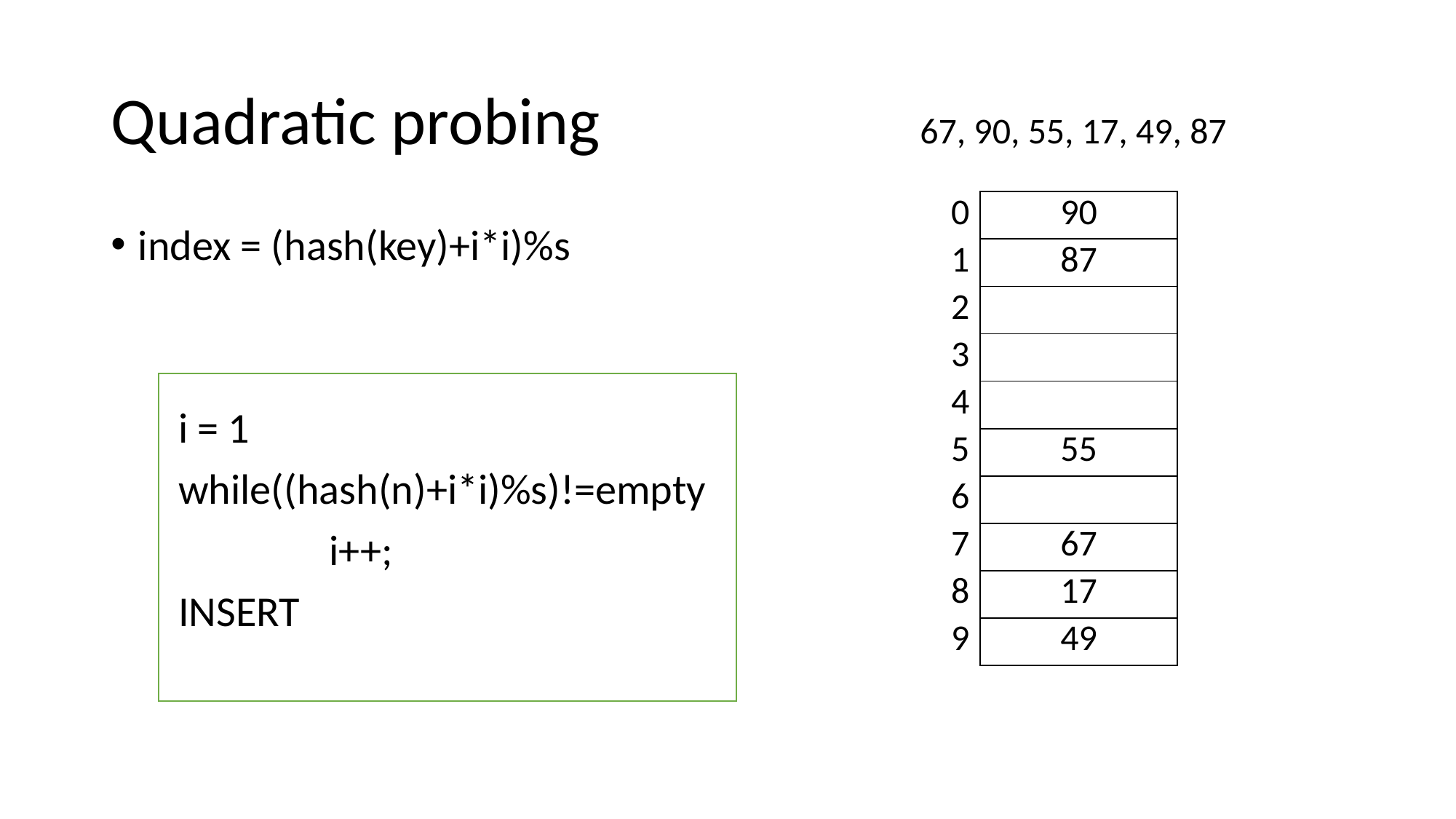

# Quadratic probing
67, 90, 55, 17, 49, 87
| 0 | 90 |
| --- | --- |
| 1 | 87 |
| 2 |  |
| 3 |  |
| 4 |  |
| 5 | 55 |
| 6 |  |
| 7 | 67 |
| 8 | 17 |
| 9 | 49 |
index = (hash(key)+i*i)%s

       i = 1
       while((hash(n)+i*i)%s)!=empty
		i++;
       INSERT